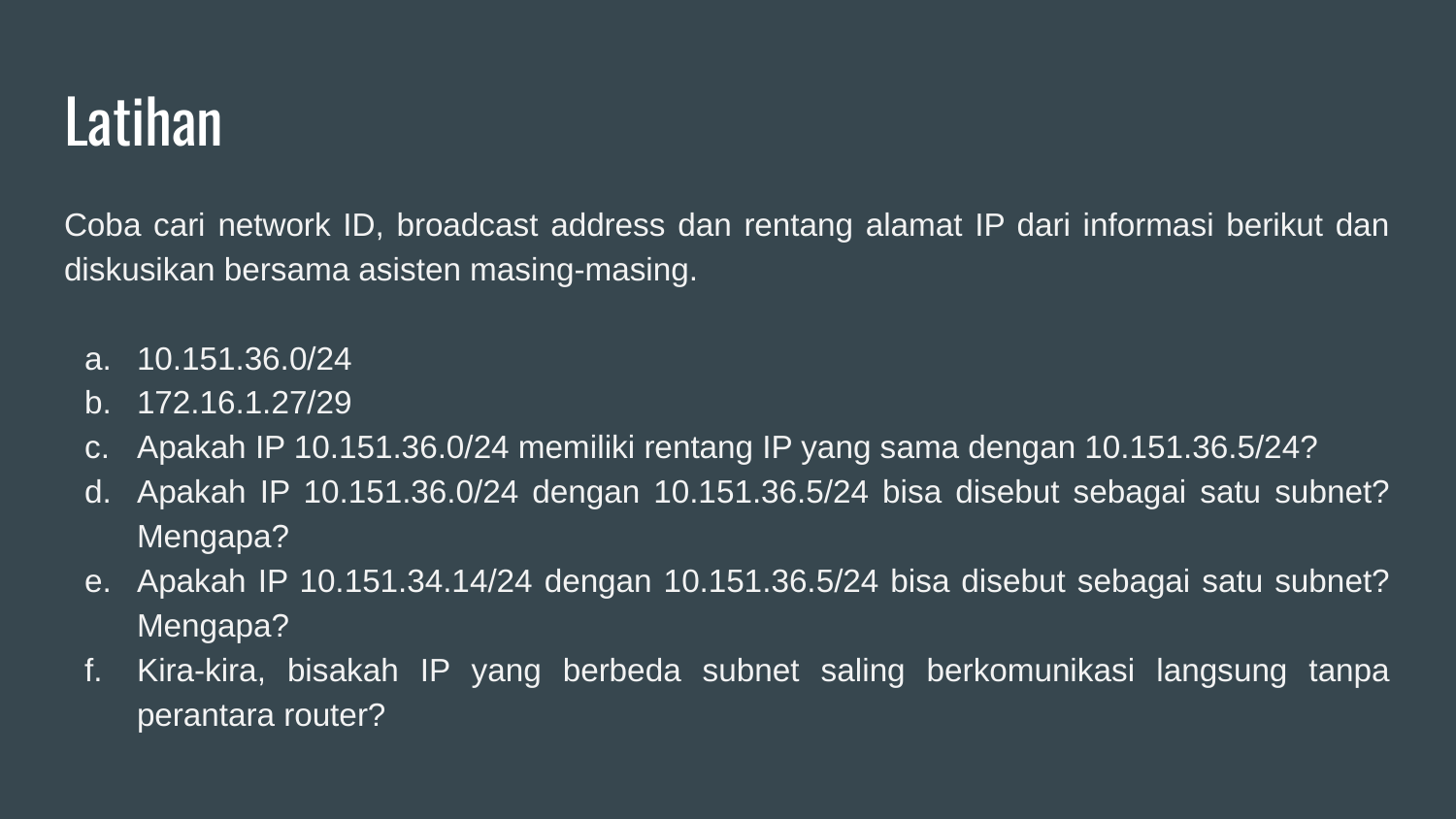

# Latihan
Coba cari network ID, broadcast address dan rentang alamat IP dari informasi berikut dan diskusikan bersama asisten masing-masing.

10.151.36.0/24
172.16.1.27/29
Apakah IP 10.151.36.0/24 memiliki rentang IP yang sama dengan 10.151.36.5/24?
Apakah IP 10.151.36.0/24 dengan 10.151.36.5/24 bisa disebut sebagai satu subnet? Mengapa?
Apakah IP 10.151.34.14/24 dengan 10.151.36.5/24 bisa disebut sebagai satu subnet? Mengapa?
Kira-kira, bisakah IP yang berbeda subnet saling berkomunikasi langsung tanpa perantara router?